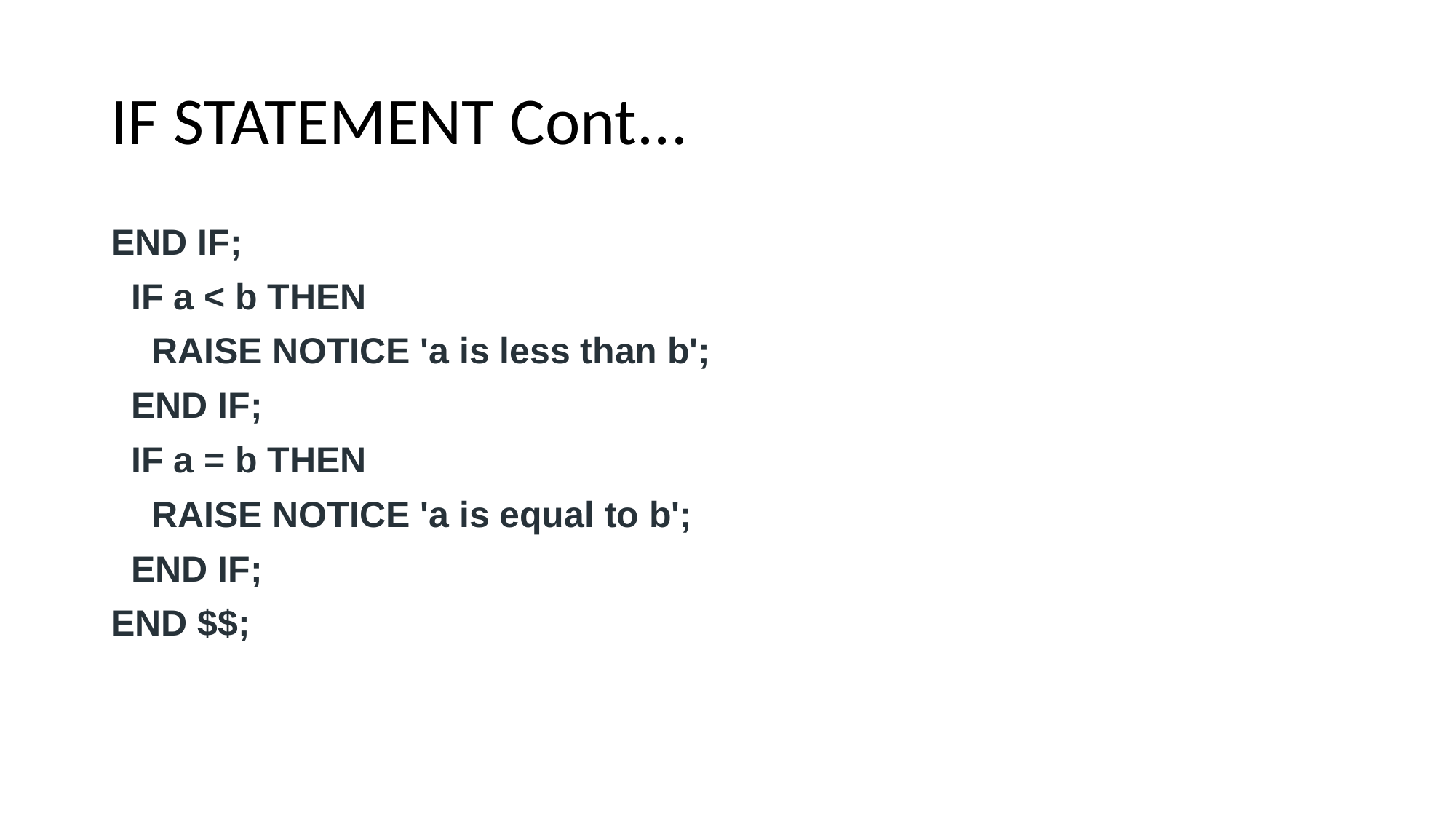

# IF STATEMENT Cont...
END IF;
  IF a < b THEN
    RAISE NOTICE 'a is less than b';
  END IF;
  IF a = b THEN
    RAISE NOTICE 'a is equal to b';
  END IF;
END $$;